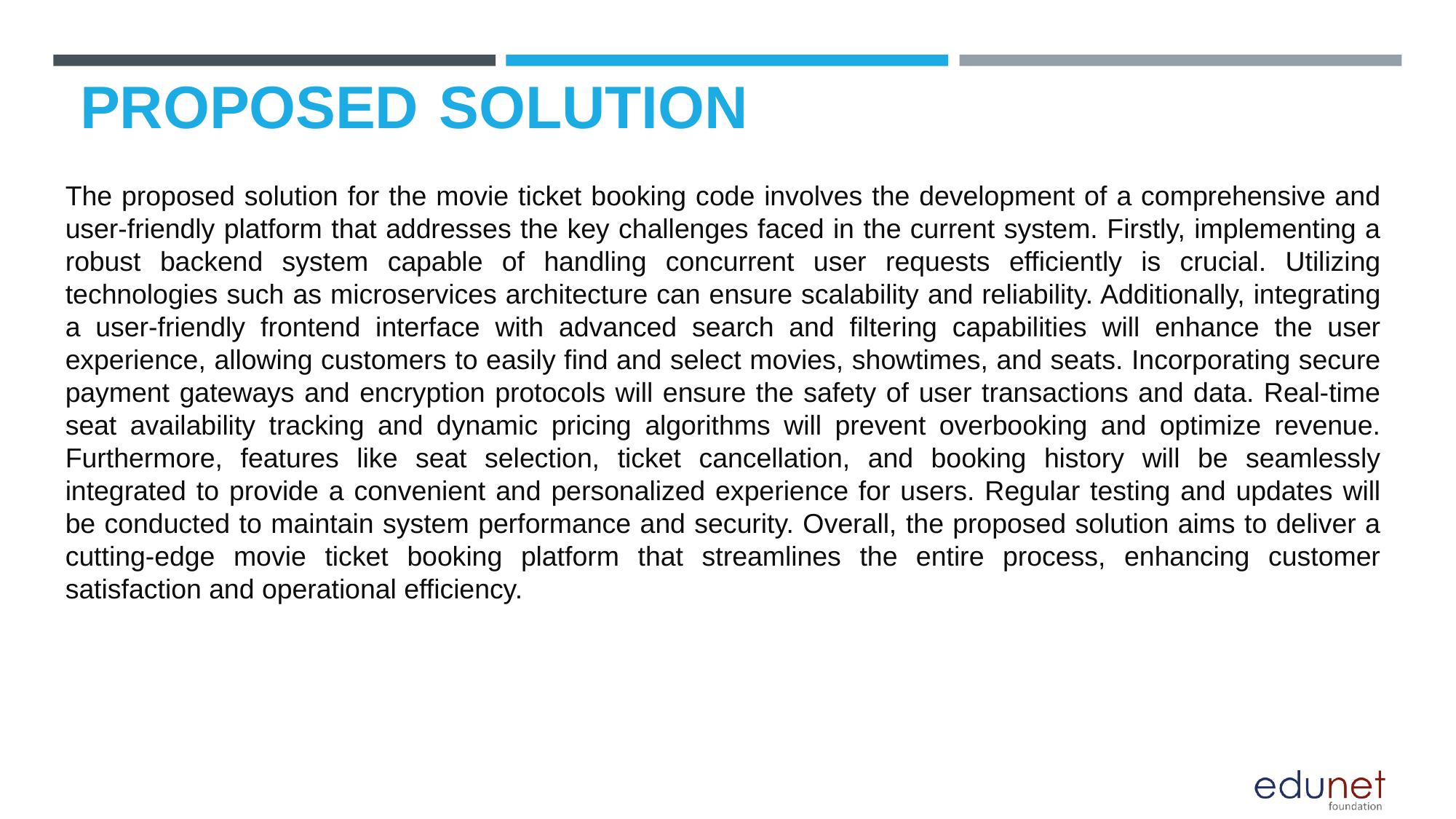

# PROPOSED SOLUTION
The proposed solution for the movie ticket booking code involves the development of a comprehensive and user-friendly platform that addresses the key challenges faced in the current system. Firstly, implementing a robust backend system capable of handling concurrent user requests efficiently is crucial. Utilizing technologies such as microservices architecture can ensure scalability and reliability. Additionally, integrating a user-friendly frontend interface with advanced search and filtering capabilities will enhance the user experience, allowing customers to easily find and select movies, showtimes, and seats. Incorporating secure payment gateways and encryption protocols will ensure the safety of user transactions and data. Real-time seat availability tracking and dynamic pricing algorithms will prevent overbooking and optimize revenue. Furthermore, features like seat selection, ticket cancellation, and booking history will be seamlessly integrated to provide a convenient and personalized experience for users. Regular testing and updates will be conducted to maintain system performance and security. Overall, the proposed solution aims to deliver a cutting-edge movie ticket booking platform that streamlines the entire process, enhancing customer satisfaction and operational efficiency.